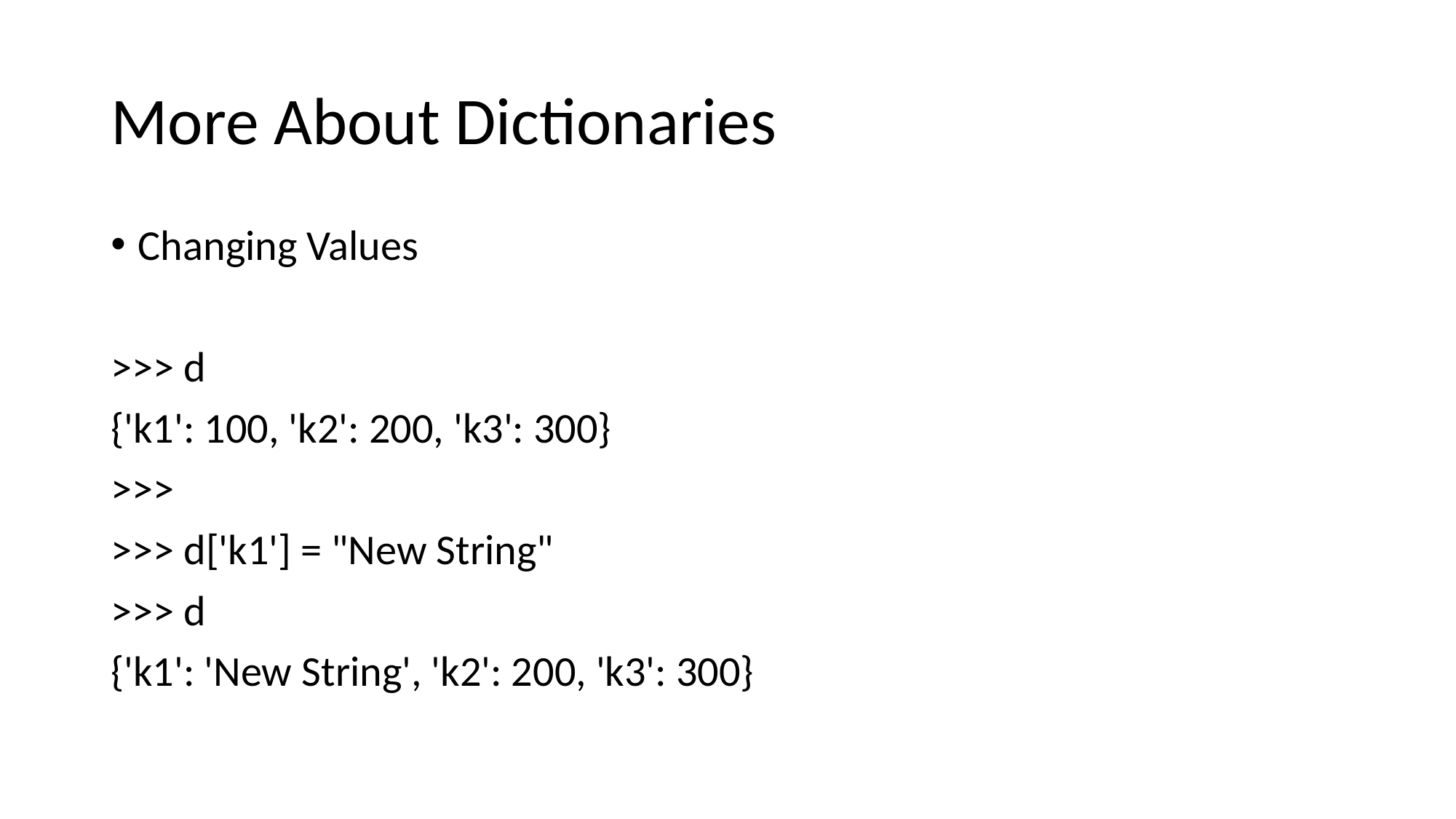

# More About Dictionaries
Changing Values

>>> d
{'k1': 100, 'k2': 200, 'k3': 300}
>>>
>>> d['k1'] = "New String"
>>> d
{'k1': 'New String', 'k2': 200, 'k3': 300}